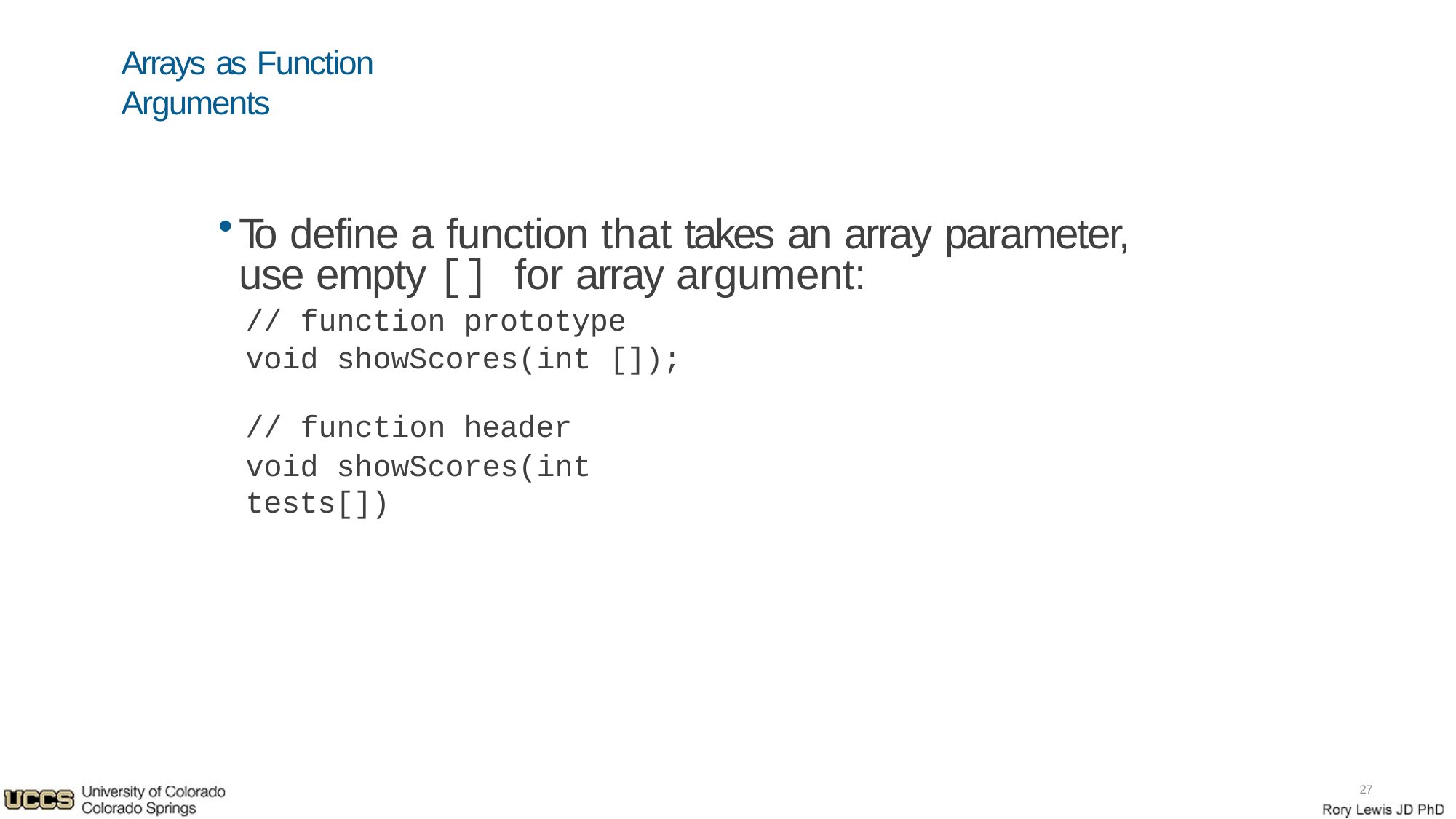

# Arrays as Function Arguments
To define a function that takes an array parameter, use empty [] for array argument:
// function prototype void showScores(int []);

// function header
void showScores(int tests[])
27